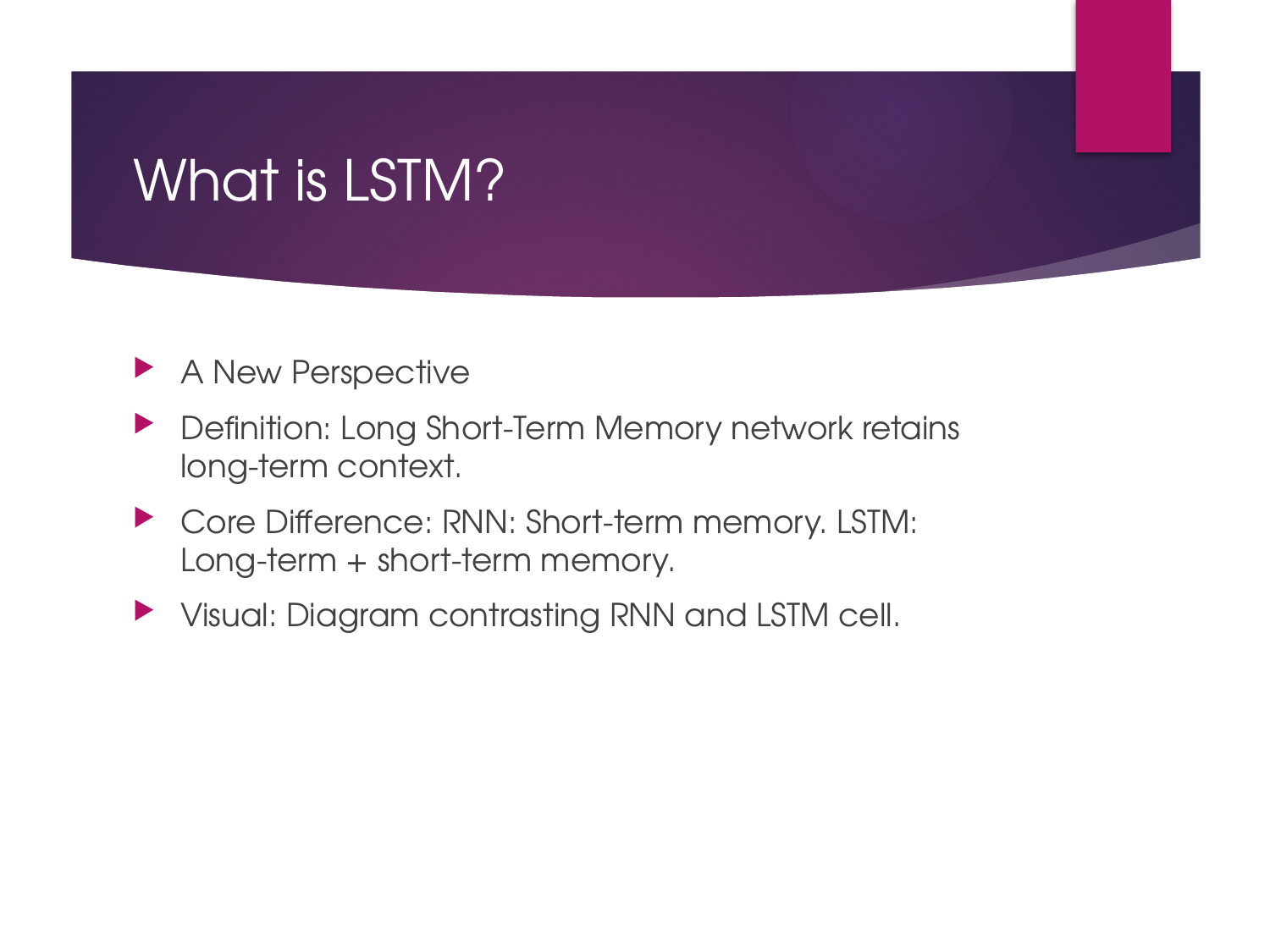

# What is LSTM?
A New Perspective
Definition: Long Short-Term Memory network retains long-term context.
Core Difference: RNN: Short-term memory. LSTM: Long-term + short-term memory.
Visual: Diagram contrasting RNN and LSTM cell.